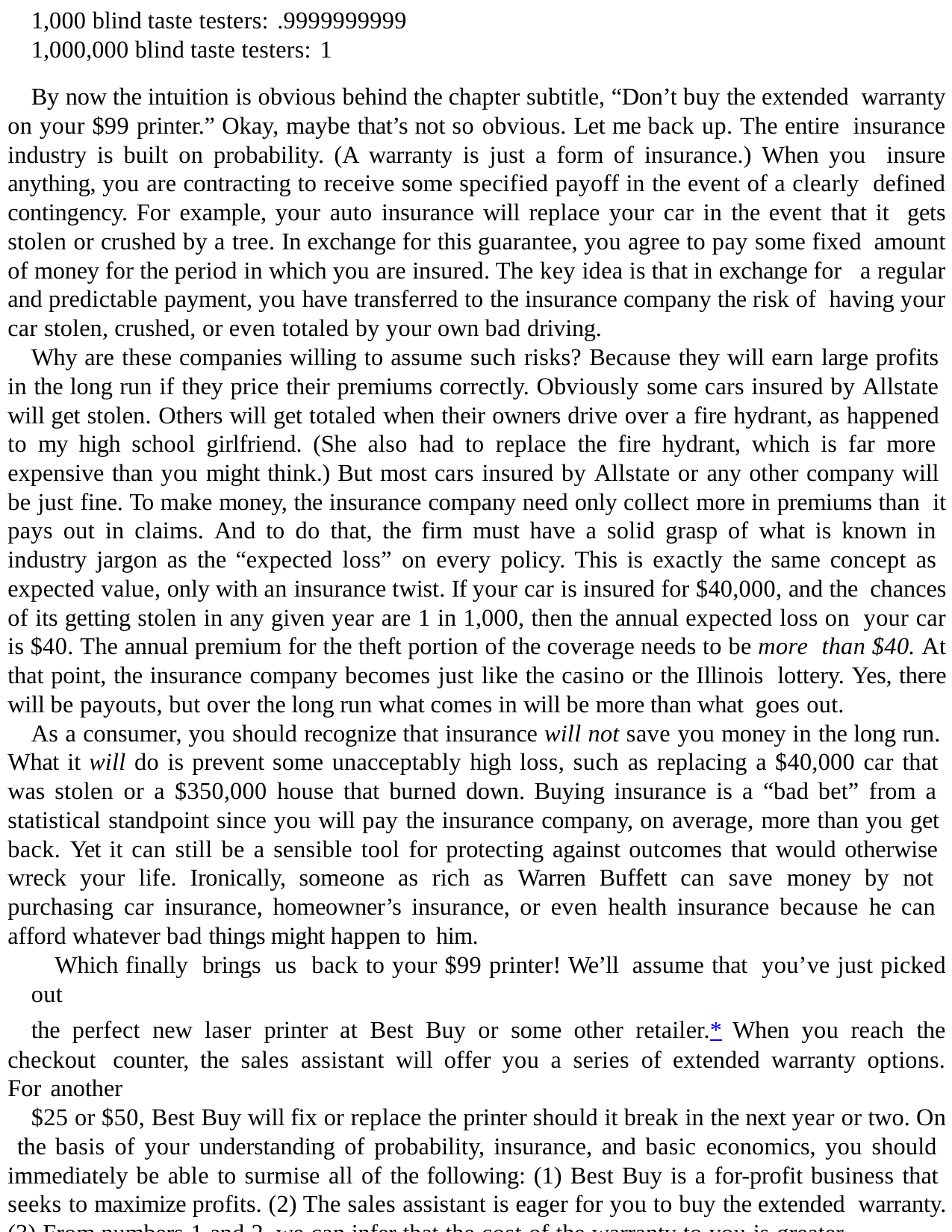

1,000 blind taste testers: .9999999999
1,000,000 blind taste testers: 1
By now the intuition is obvious behind the chapter subtitle, “Don’t buy the extended  warranty on your $99 printer.” Okay, maybe that’s not so obvious. Let me back up. The entire  insurance industry is built on probability. (A warranty is just a form of insurance.) When you  insure anything, you are contracting to receive some specified payoff in the event of a clearly  defined contingency. For example, your auto insurance will replace your car in the event that it  gets stolen or crushed by a tree. In exchange for this guarantee, you agree to pay some fixed  amount of money for the period in which you are insured. The key idea is that in exchange for  a regular and predictable payment, you have transferred to the insurance company the risk of  having your car stolen, crushed, or even totaled by your own bad driving.
Why are these companies willing to assume such risks? Because they will earn large profits  in the long run if they price their premiums correctly. Obviously some cars insured by Allstate  will get stolen. Others will get totaled when their owners drive over a fire hydrant, as happened  to my high school girlfriend. (She also had to replace the fire hydrant, which is far more  expensive than you might think.) But most cars insured by Allstate or any other company will  be just fine. To make money, the insurance company need only collect more in premiums than  it pays out in claims. And to do that, the firm must have a solid grasp of what is known in  industry jargon as the “expected loss” on every policy. This is exactly the same concept as  expected value, only with an insurance twist. If your car is insured for $40,000, and the  chances of its getting stolen in any given year are 1 in 1,000, then the annual expected loss on  your car is $40. The annual premium for the theft portion of the coverage needs to be more  than $40. At that point, the insurance company becomes just like the casino or the Illinois  lottery. Yes, there will be payouts, but over the long run what comes in will be more than what  goes out.
As a consumer, you should recognize that insurance will not save you money in the long run.  What it will do is prevent some unacceptably high loss, such as replacing a $40,000 car that  was stolen or a $350,000 house that burned down. Buying insurance is a “bad bet” from a  statistical standpoint since you will pay the insurance company, on average, more than you get  back. Yet it can still be a sensible tool for protecting against outcomes that would otherwise  wreck your life. Ironically, someone as rich as Warren Buffett can save money by not  purchasing car insurance, homeowner’s insurance, or even health insurance because he can  afford whatever bad things might happen to him.
Which finally  brings  us  back to your $99 printer! We’ll  assume that  you’ve just picked out
the perfect new laser printer at Best Buy or some other retailer.* When you reach the checkout  counter, the sales assistant will offer you a series of extended warranty options. For another
$25 or $50, Best Buy will fix or replace the printer should it break in the next year or two. On  the basis of your understanding of probability, insurance, and basic economics, you should  immediately be able to surmise all of the following: (1) Best Buy is a for-profit business that  seeks to maximize profits. (2) The sales assistant is eager for you to buy the extended  warranty. (3) From numbers 1 and 2, we can infer that the cost of the warranty to you is greater